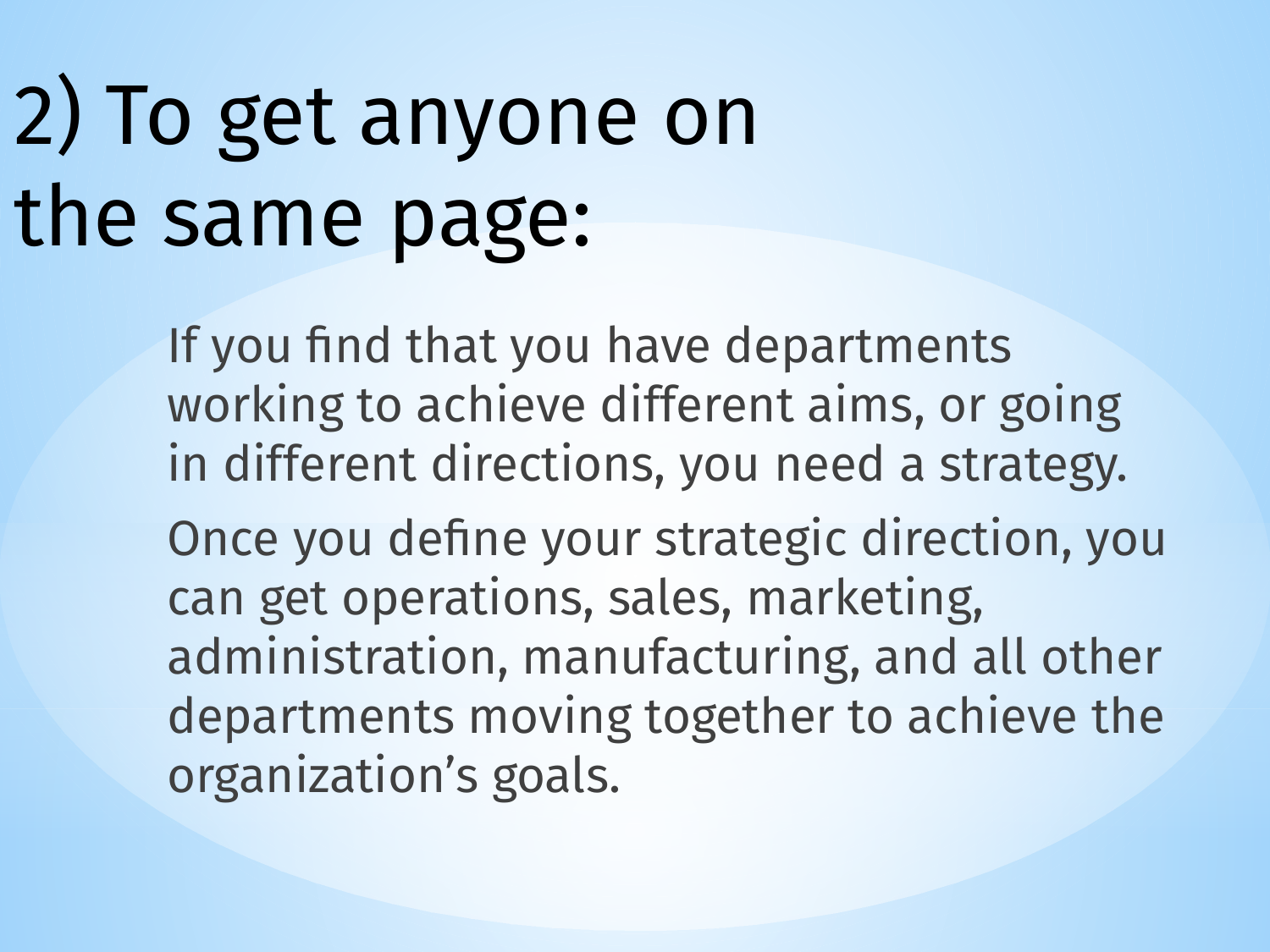

# 2) To get anyone on the same page:
If you find that you have departments working to achieve different aims, or going in different directions, you need a strategy.
Once you define your strategic direction, you can get operations, sales, marketing, administration, manufacturing, and all other departments moving together to achieve the organization’s goals.